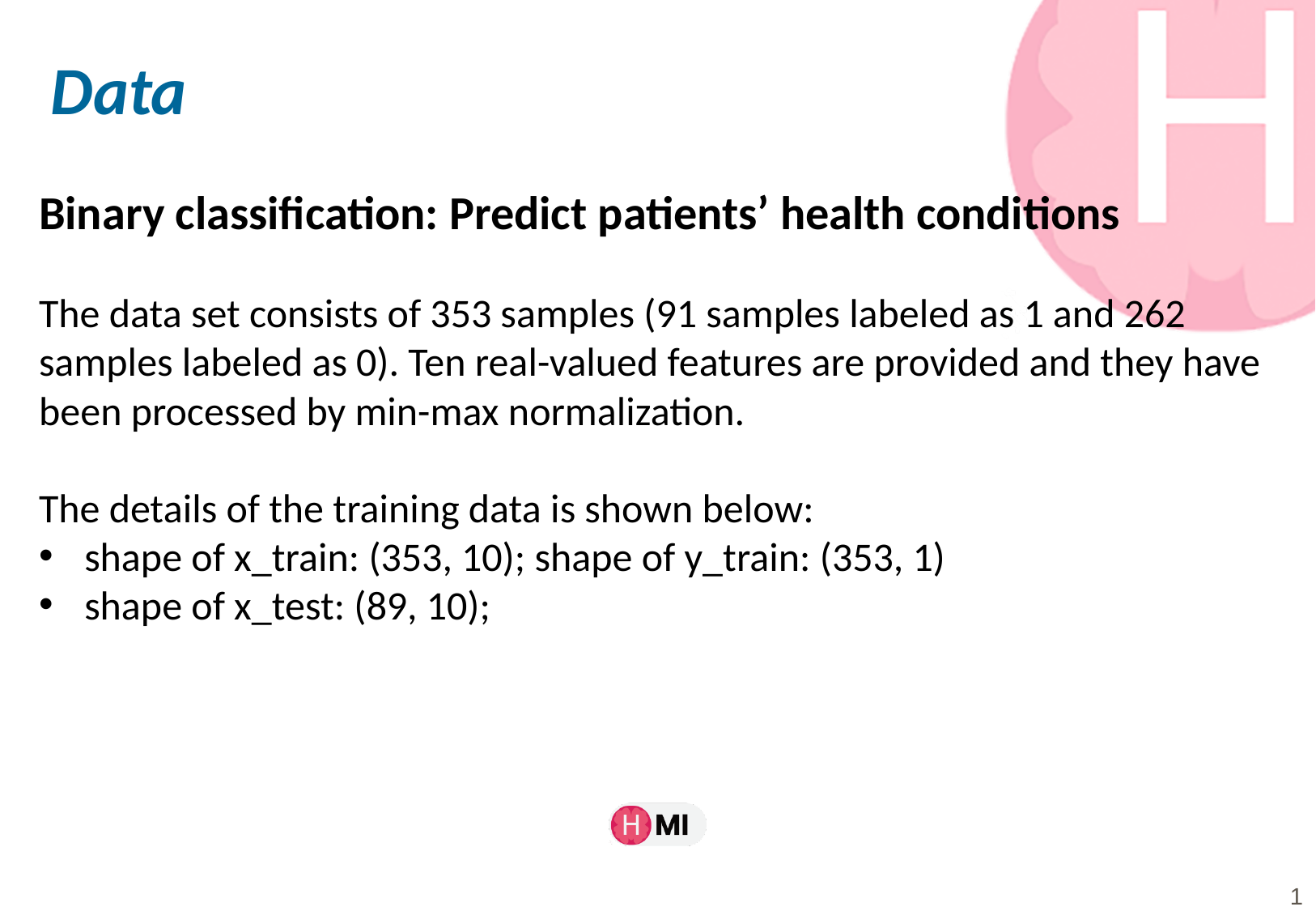

# Data
Binary classification: Predict patients’ health conditions
The data set consists of 353 samples (91 samples labeled as 1 and 262 samples labeled as 0). Ten real-valued features are provided and they have been processed by min-max normalization.
The details of the training data is shown below:
shape of x_train: (353, 10); shape of y_train: (353, 1)
shape of x_test: (89, 10);
13